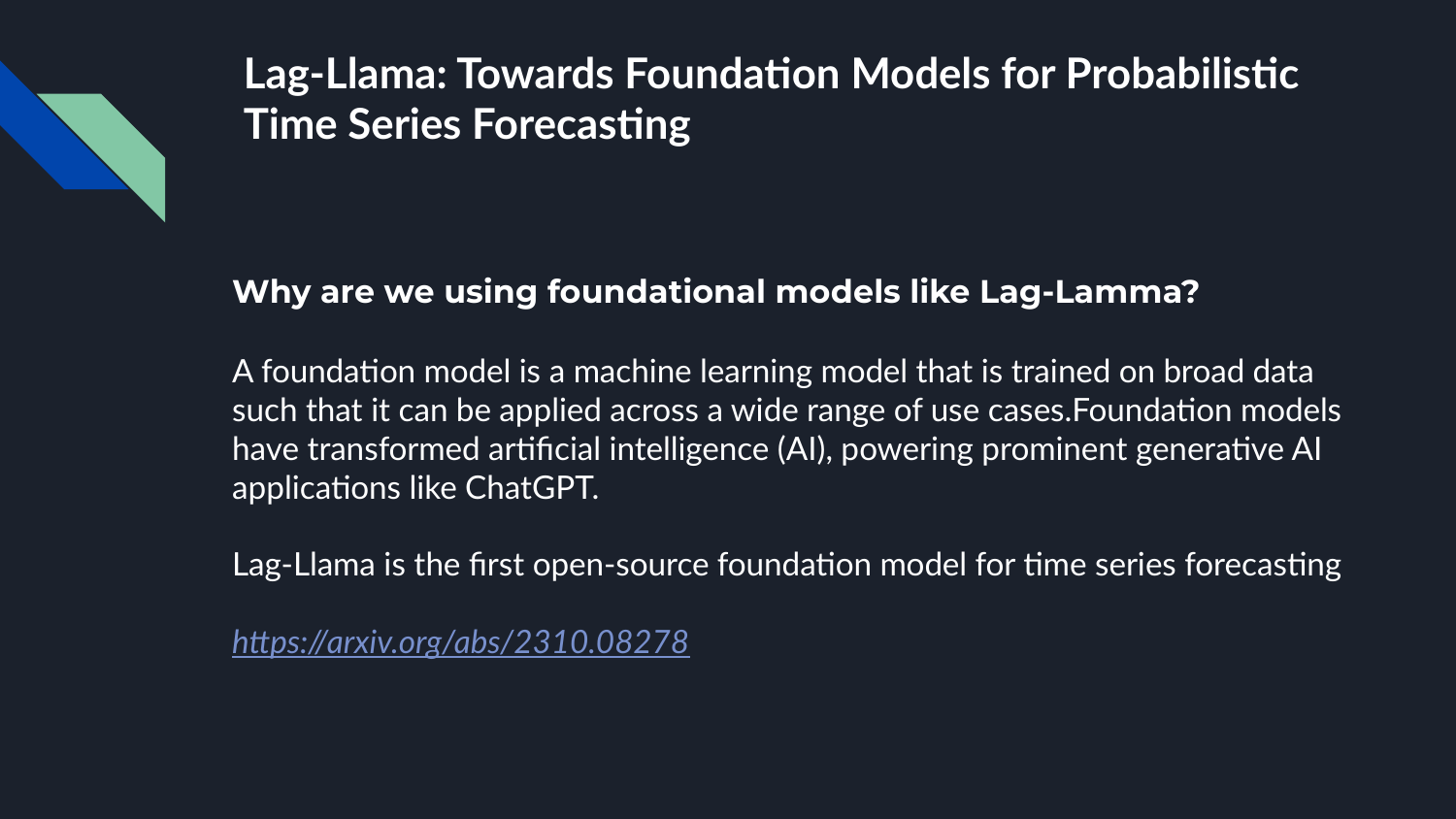

Lag-Llama: Towards Foundation Models for Probabilistic Time Series Forecasting
# Why are we using foundational models like Lag-Lamma?
A foundation model is a machine learning model that is trained on broad data such that it can be applied across a wide range of use cases.Foundation models have transformed artificial intelligence (AI), powering prominent generative AI applications like ChatGPT.

Lag-Llama is the first open-source foundation model for time series forecasting

https://arxiv.org/abs/2310.08278